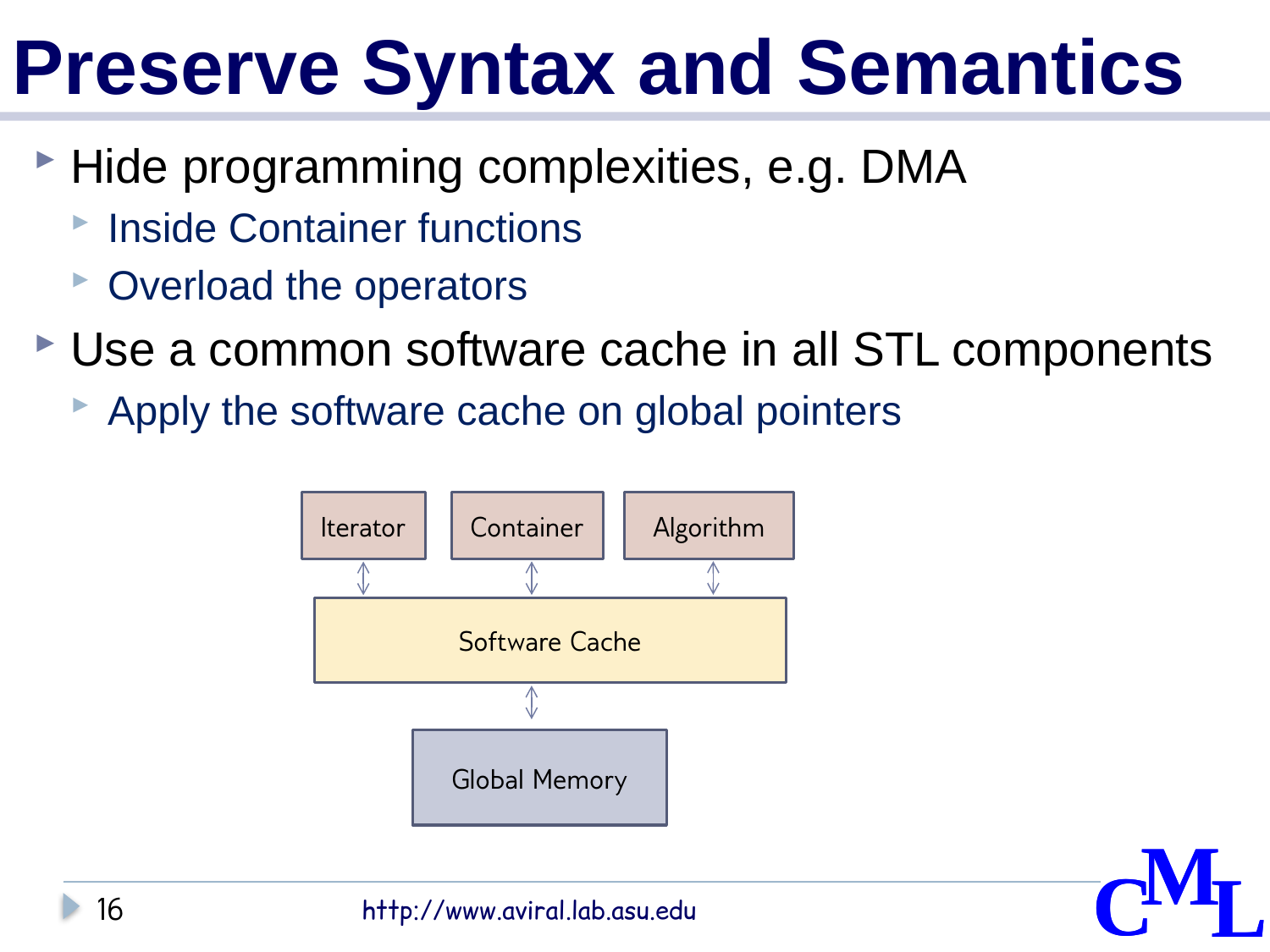

# Preserve Syntax and Semantics
Hide programming complexities, e.g. DMA
Inside Container functions
Overload the operators
Use a common software cache in all STL components
Apply the software cache on global pointers
Iterator
Container
Algorithm
Software Cache
Global Memory
16